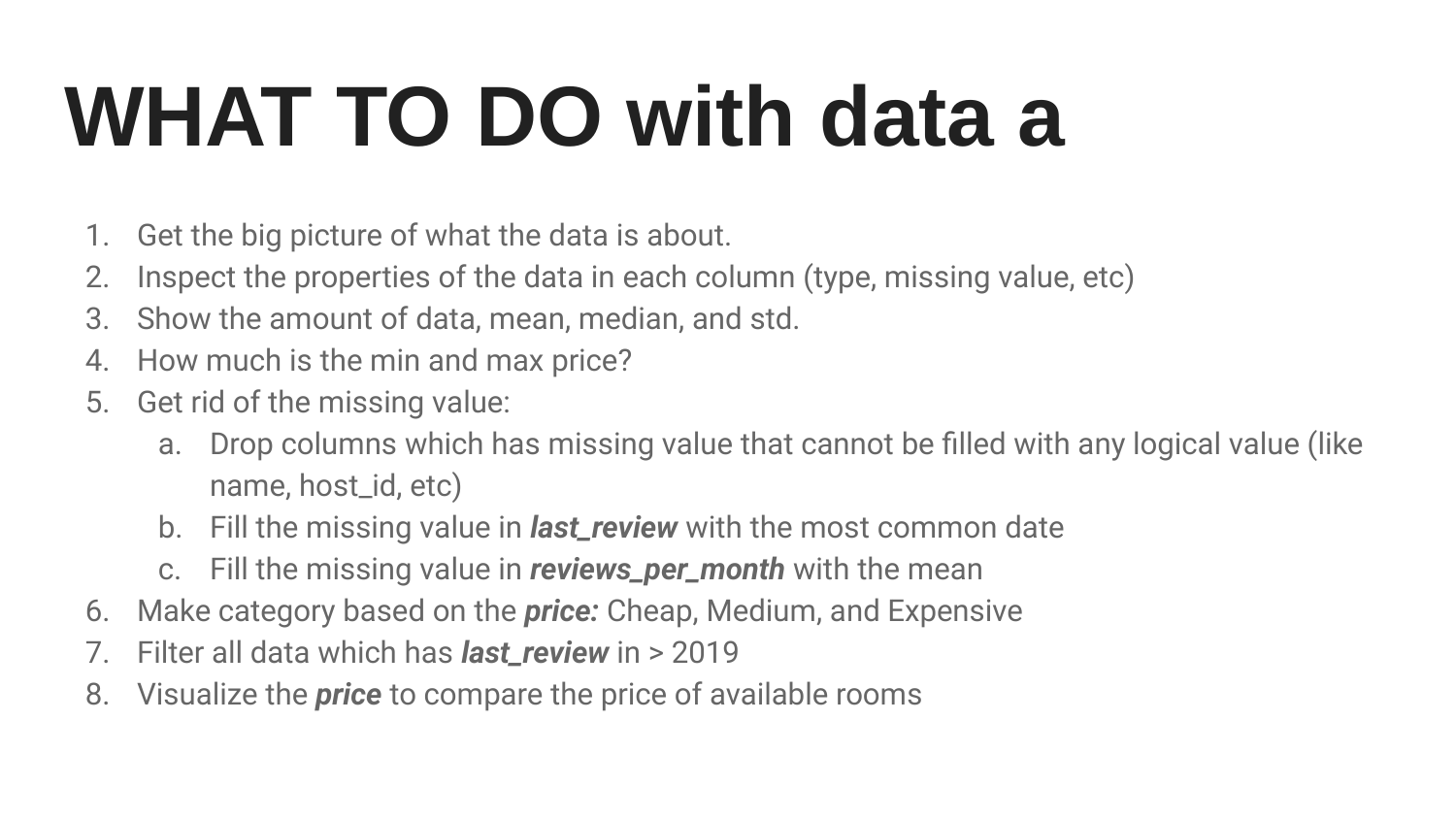

# WHAT TO DO with data a
Get the big picture of what the data is about.
Inspect the properties of the data in each column (type, missing value, etc)
Show the amount of data, mean, median, and std.
How much is the min and max price?
Get rid of the missing value:
Drop columns which has missing value that cannot be filled with any logical value (like name, host_id, etc)
Fill the missing value in last_review with the most common date
Fill the missing value in reviews_per_month with the mean
Make category based on the price: Cheap, Medium, and Expensive
Filter all data which has last_review in > 2019
Visualize the price to compare the price of available rooms